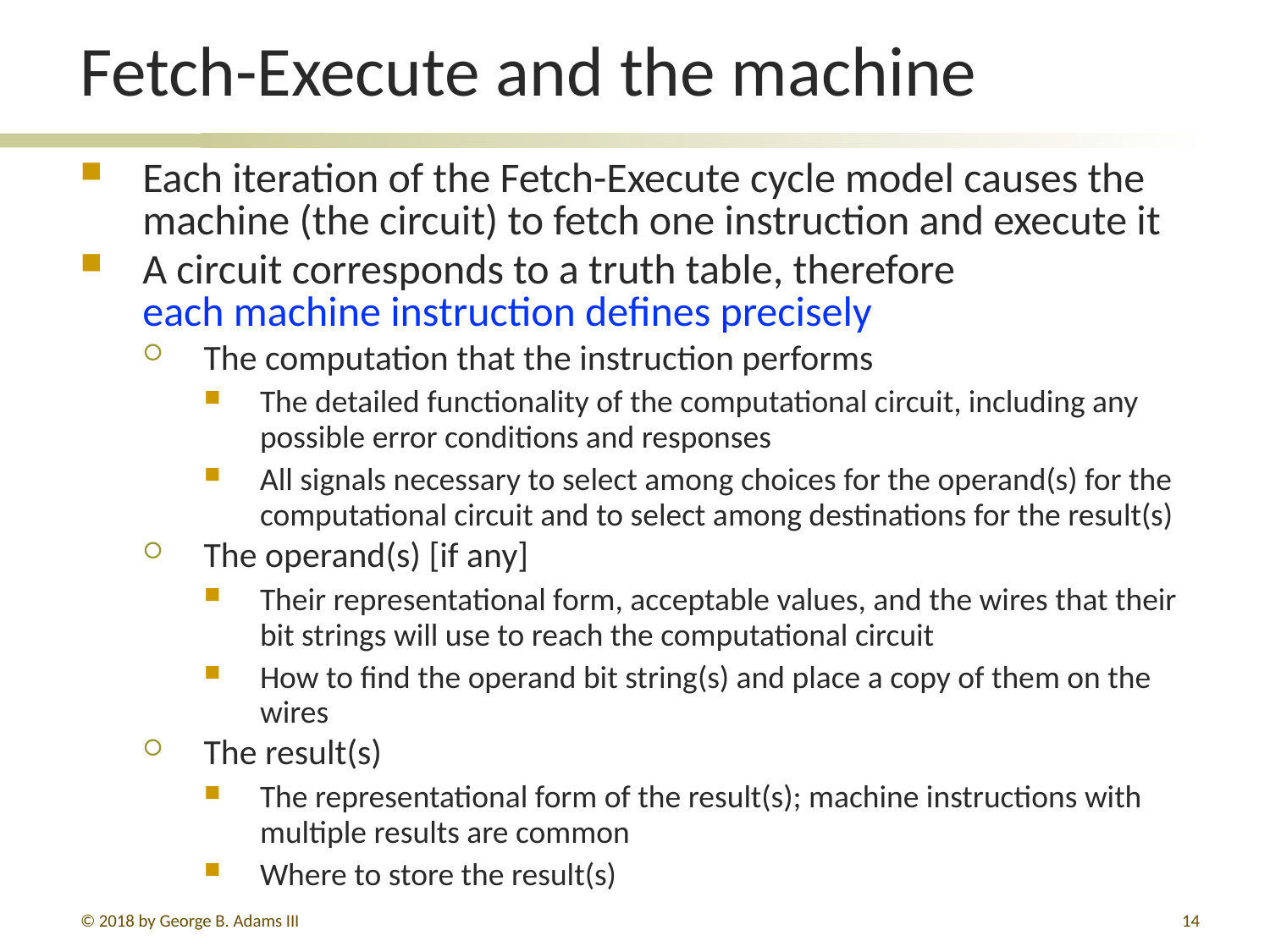

# Fetch-Execute and the machine
Each iteration of the Fetch-Execute cycle model causes the machine (the circuit) to fetch one instruction and execute it
A circuit corresponds to a truth table, therefore
each machine instruction defines precisely
The computation that the instruction performs
The detailed functionality of the computational circuit, including any possible error conditions and responses
All signals necessary to select among choices for the operand(s) for the computational circuit and to select among destinations for the result(s)
The operand(s) [if any]
Their representational form, acceptable values, and the wires that their bit strings will use to reach the computational circuit
How to find the operand bit string(s) and place a copy of them on the wires
The result(s)
The representational form of the result(s); machine instructions with multiple results are common
Where to store the result(s)
© 2018 by George B. Adams III
14